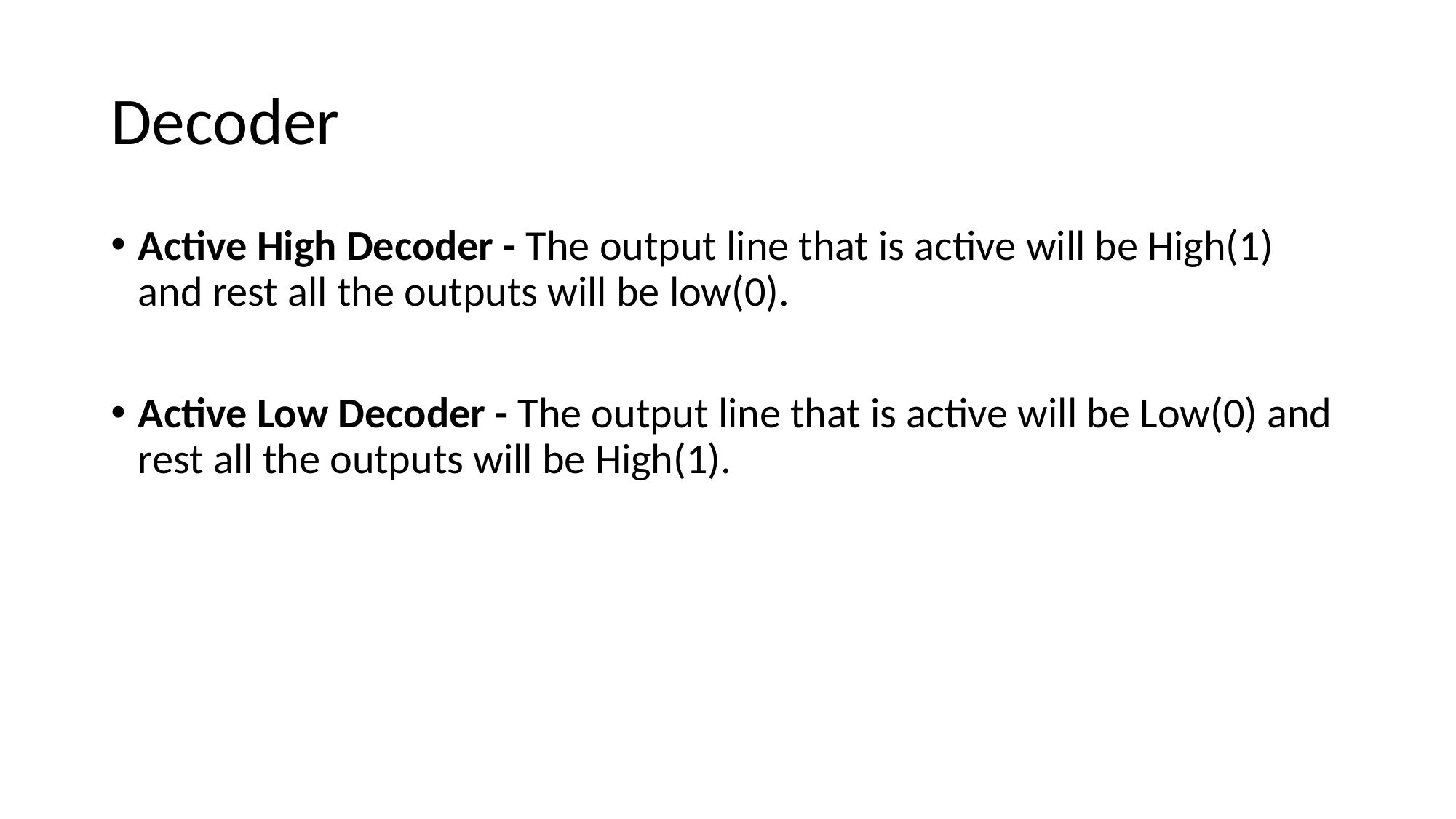

# Decoder
Active High Decoder - The output line that is active will be High(1) and rest all the outputs will be low(0).

Active Low Decoder - The output line that is active will be Low(0) and rest all the outputs will be High(1).